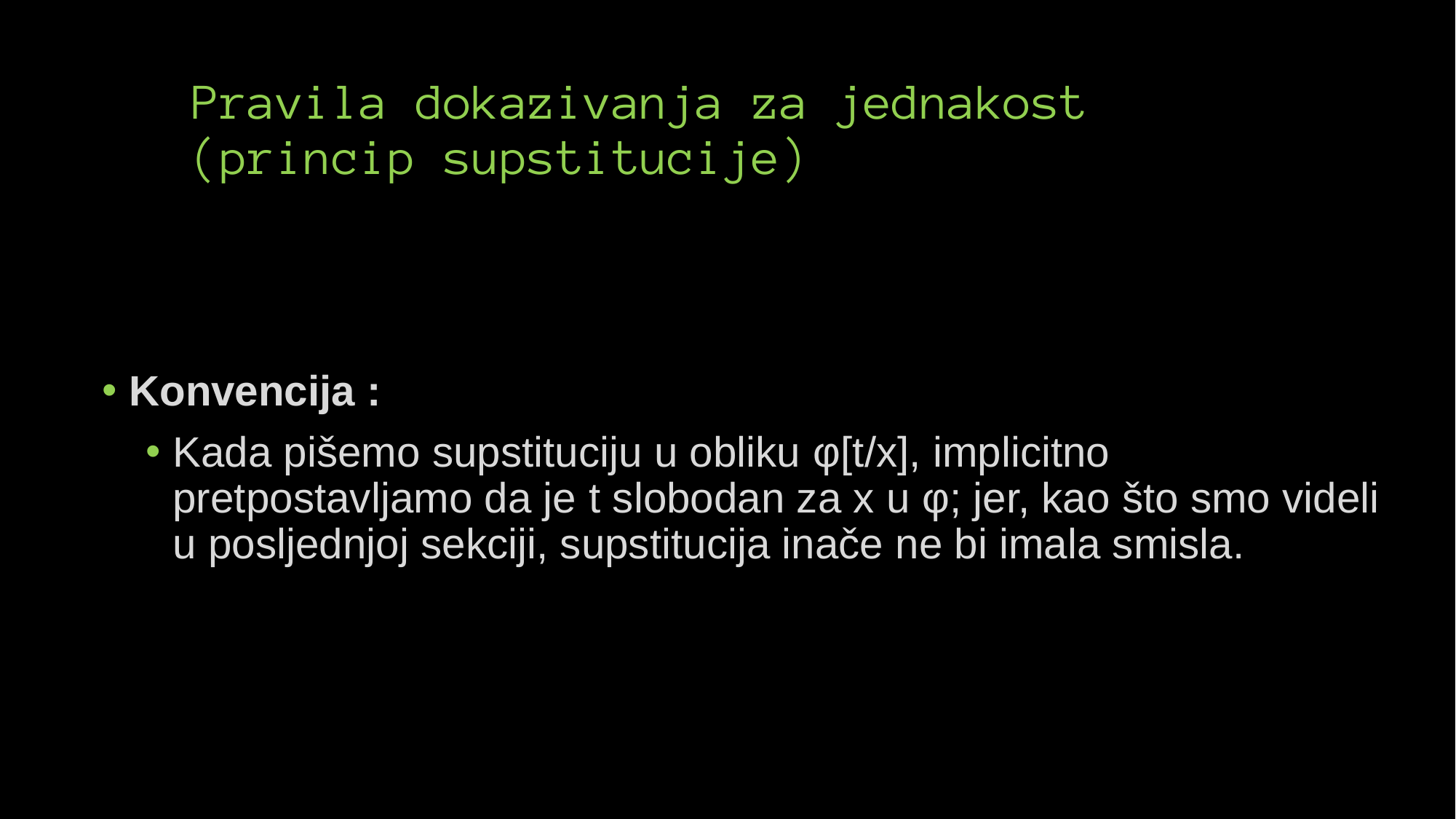

# Pravila dokazivanja za jednakost (princip supstitucije)
Konvencija :
Kada pišemo supstituciju u obliku φ[t/x], implicitno pretpostavljamo da je t slobodan za x u φ; jer, kao što smo videli u posljednjoj sekciji, supstitucija inače ne bi imala smisla.